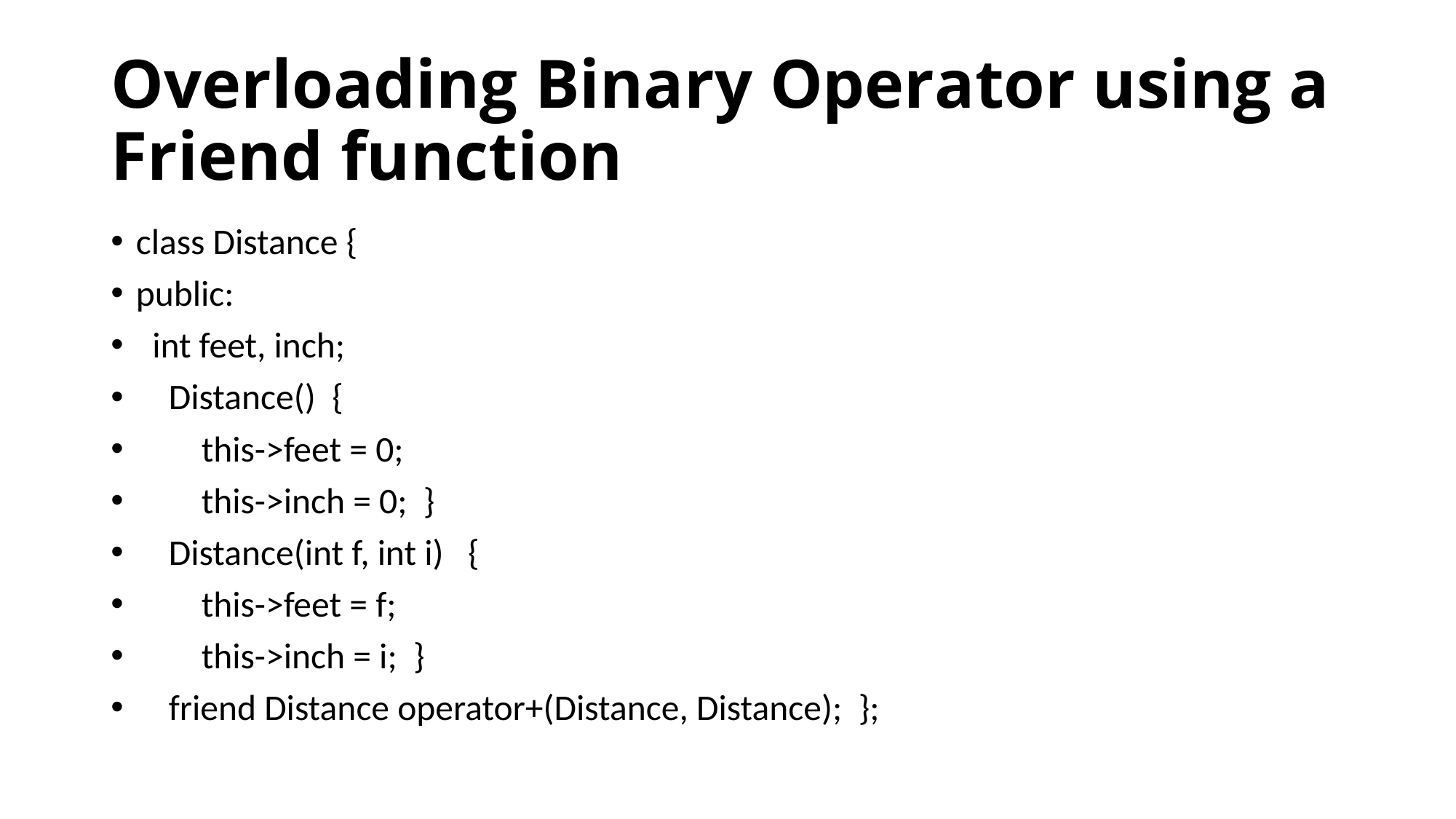

# Overloading Binary Operator using a Friend function
class Distance {
public:
  int feet, inch;
    Distance()  {
        this->feet = 0;
        this->inch = 0;  }
    Distance(int f, int i)   {
        this->feet = f;
        this->inch = i;  }
    friend Distance operator+(Distance, Distance);  };